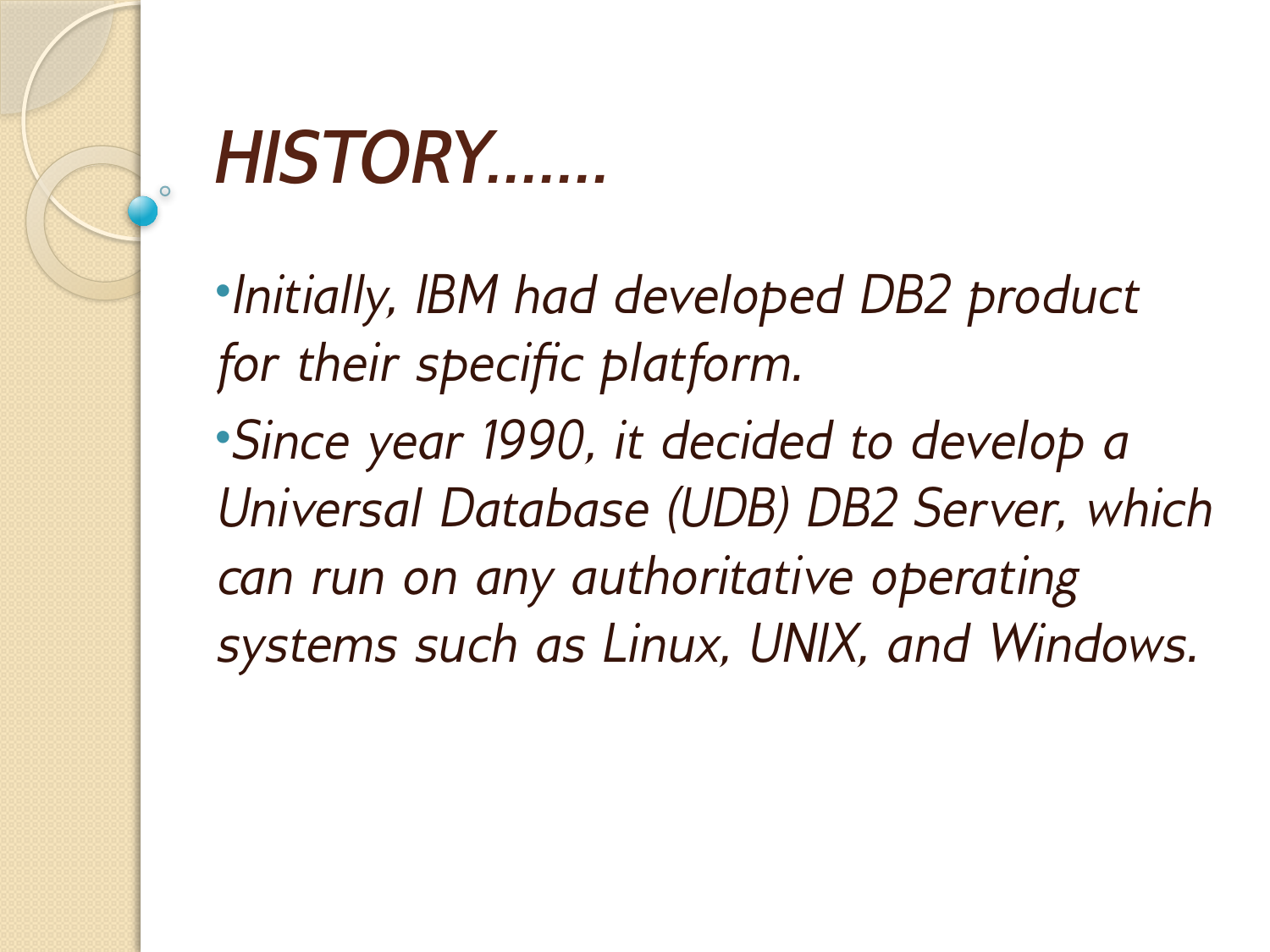

# HISTORY.......
Initially, IBM had developed DB2 product for their specific platform.
Since year 1990, it decided to develop a Universal Database (UDB) DB2 Server, which can run on any authoritative operating systems such as Linux, UNIX, and Windows.